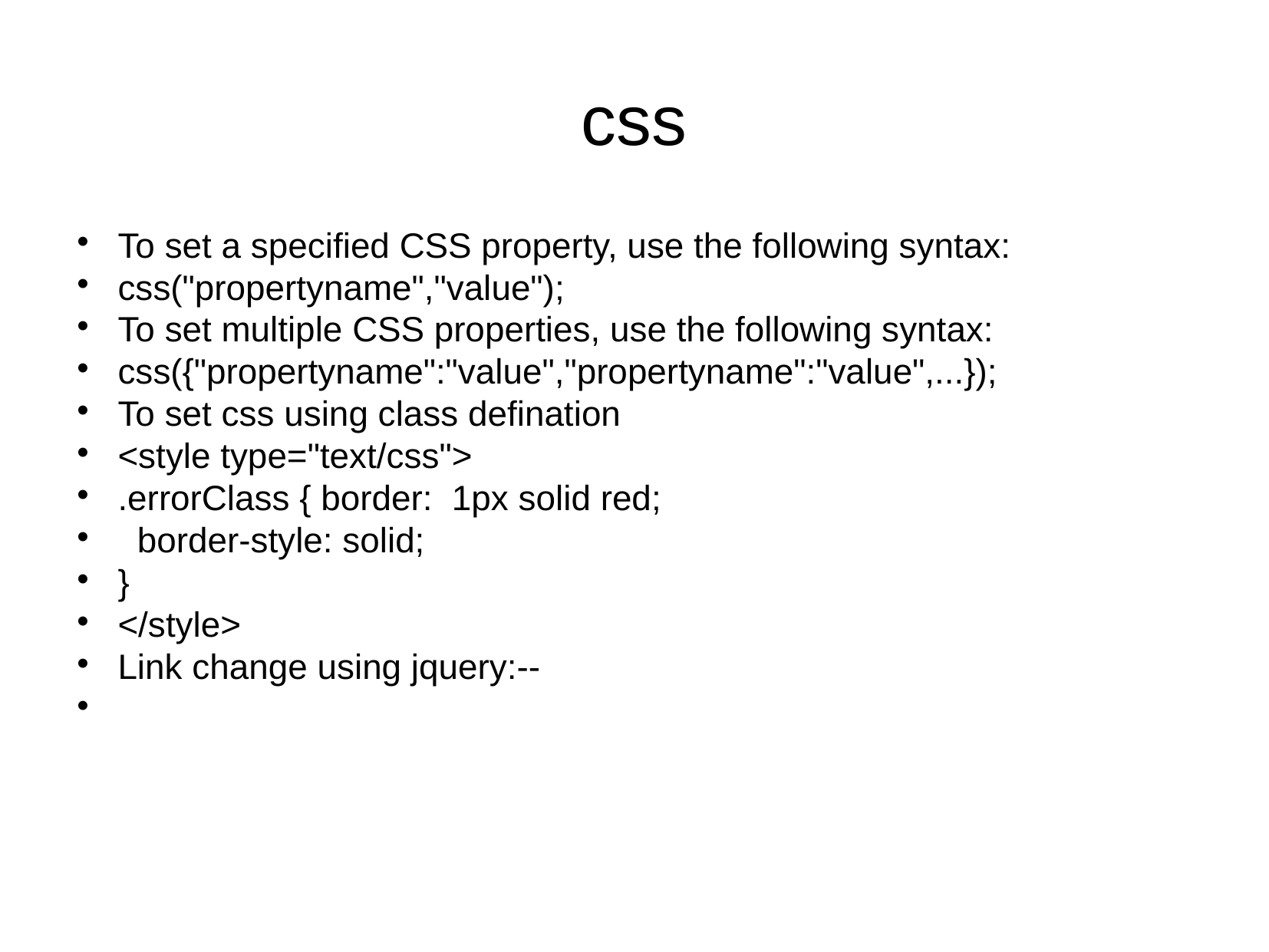

css
To set a specified CSS property, use the following syntax:
css("propertyname","value");
To set multiple CSS properties, use the following syntax:
css({"propertyname":"value","propertyname":"value",...});
To set css using class defination
<style type="text/css">
.errorClass { border:  1px solid red;
  border-style: solid;
}
</style>
Link change using jquery:--